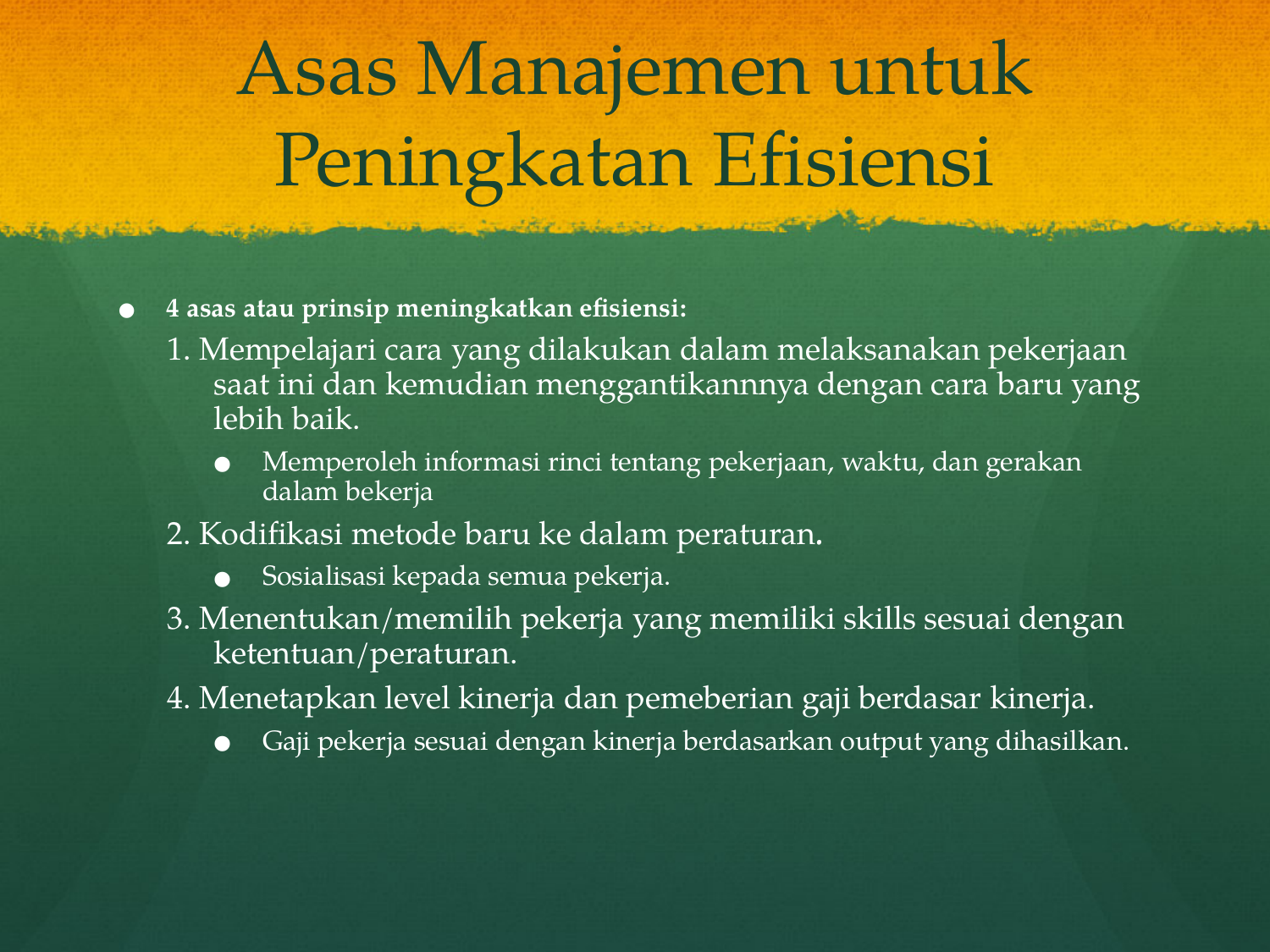

# Asas Manajemen untuk Peningkatan Efisiensi
4 asas atau prinsip meningkatkan efisiensi:
1. Mempelajari cara yang dilakukan dalam melaksanakan pekerjaan saat ini dan kemudian menggantikannnya dengan cara baru yang lebih baik.
Memperoleh informasi rinci tentang pekerjaan, waktu, dan gerakan dalam bekerja
2. Kodifikasi metode baru ke dalam peraturan.
Sosialisasi kepada semua pekerja.
3. Menentukan/memilih pekerja yang memiliki skills sesuai dengan ketentuan/peraturan.
4. Menetapkan level kinerja dan pemeberian gaji berdasar kinerja.
Gaji pekerja sesuai dengan kinerja berdasarkan output yang dihasilkan.